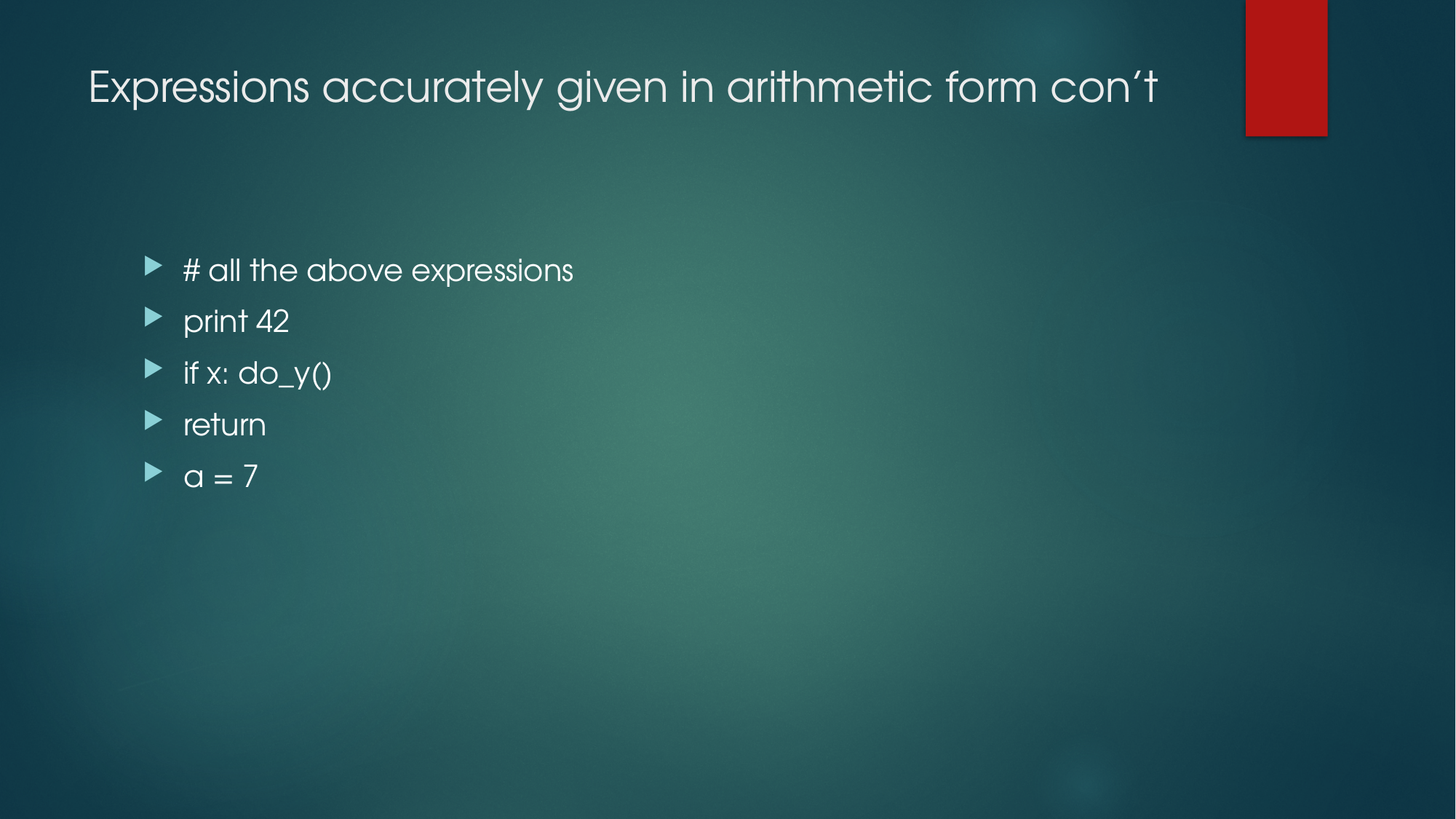

# Expressions accurately given in arithmetic form con’t
# all the above expressions
print 42
if x: do_y()
return
a = 7